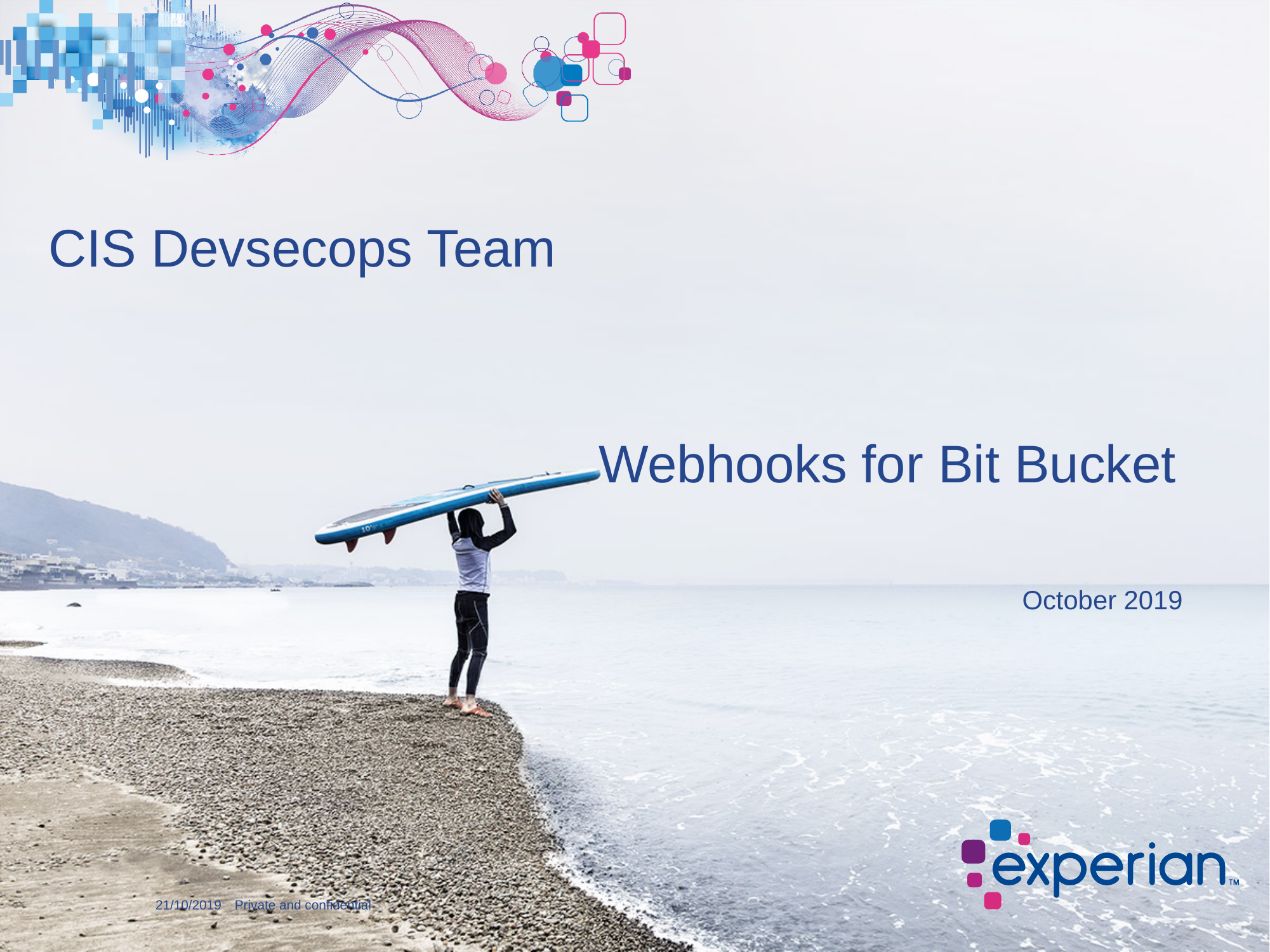

# CIS Devsecops Team

					     Webhooks for Bit Bucket

					          October 2019

21/10/2019
Private and confidential